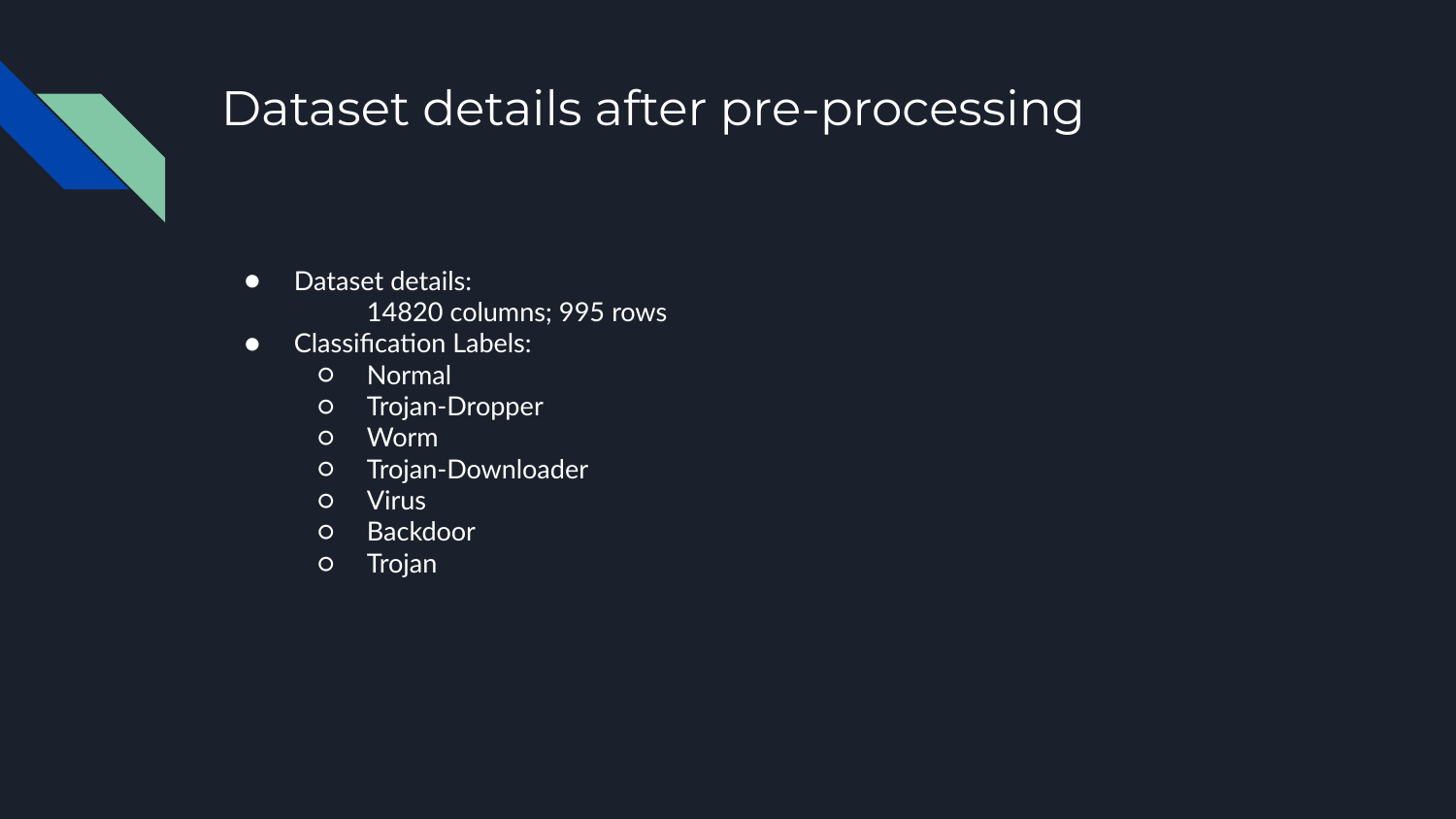

# Dataset details after pre-processing
Dataset details:
14820 columns; 995 rows
Classification Labels:
Normal
Trojan-Dropper
Worm
Trojan-Downloader
Virus
Backdoor
Trojan